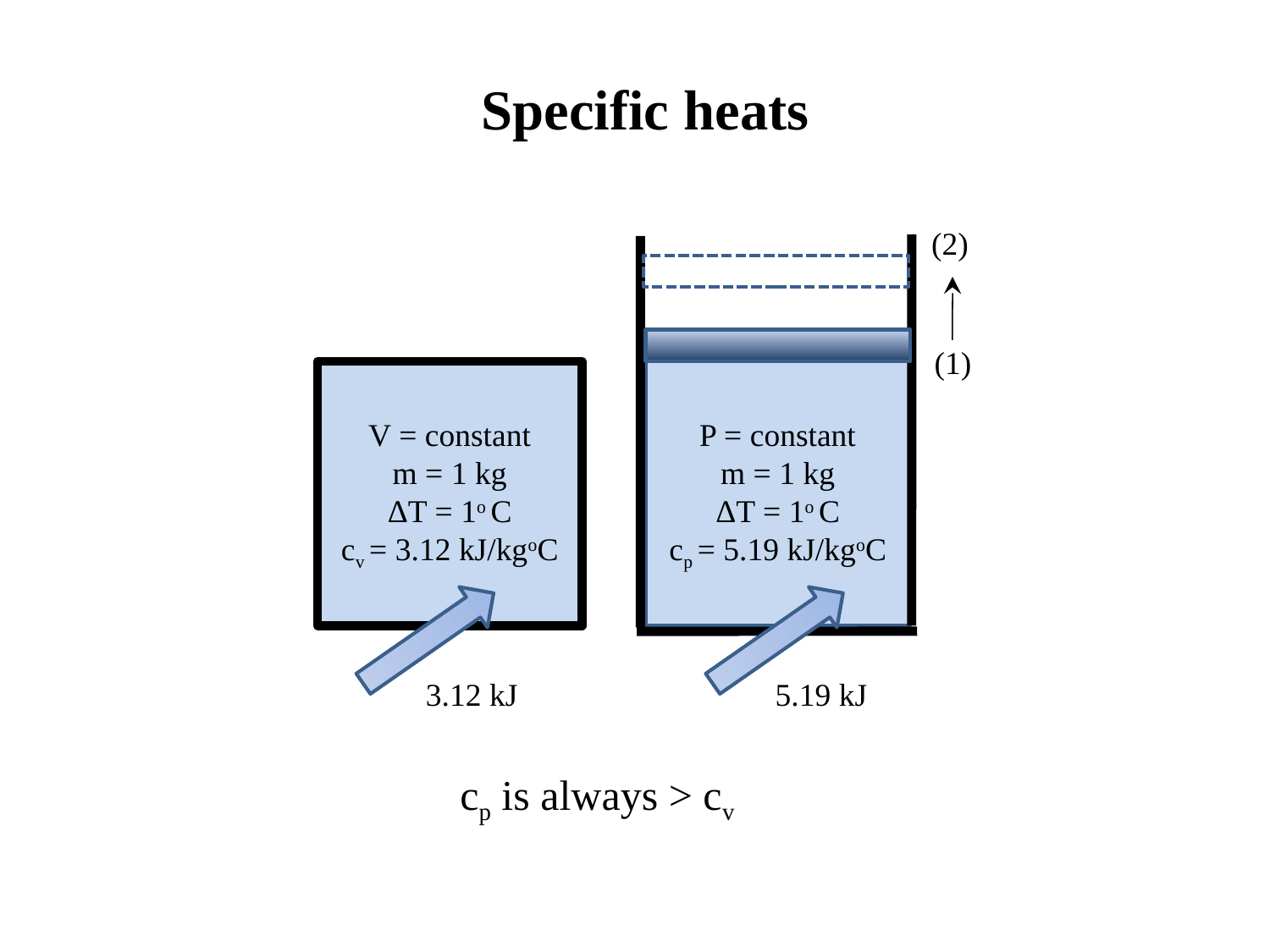

Specific heats
(2)

(1)
V = constant
m = 1 kg
ΔT = 1o C
cv = 3.12 kJ/kgoC
P = constant
m = 1 kg
ΔT = 1o C
cp = 5.19 kJ/kgoC

3.12 kJ
5.19 kJ
cp is always > cv